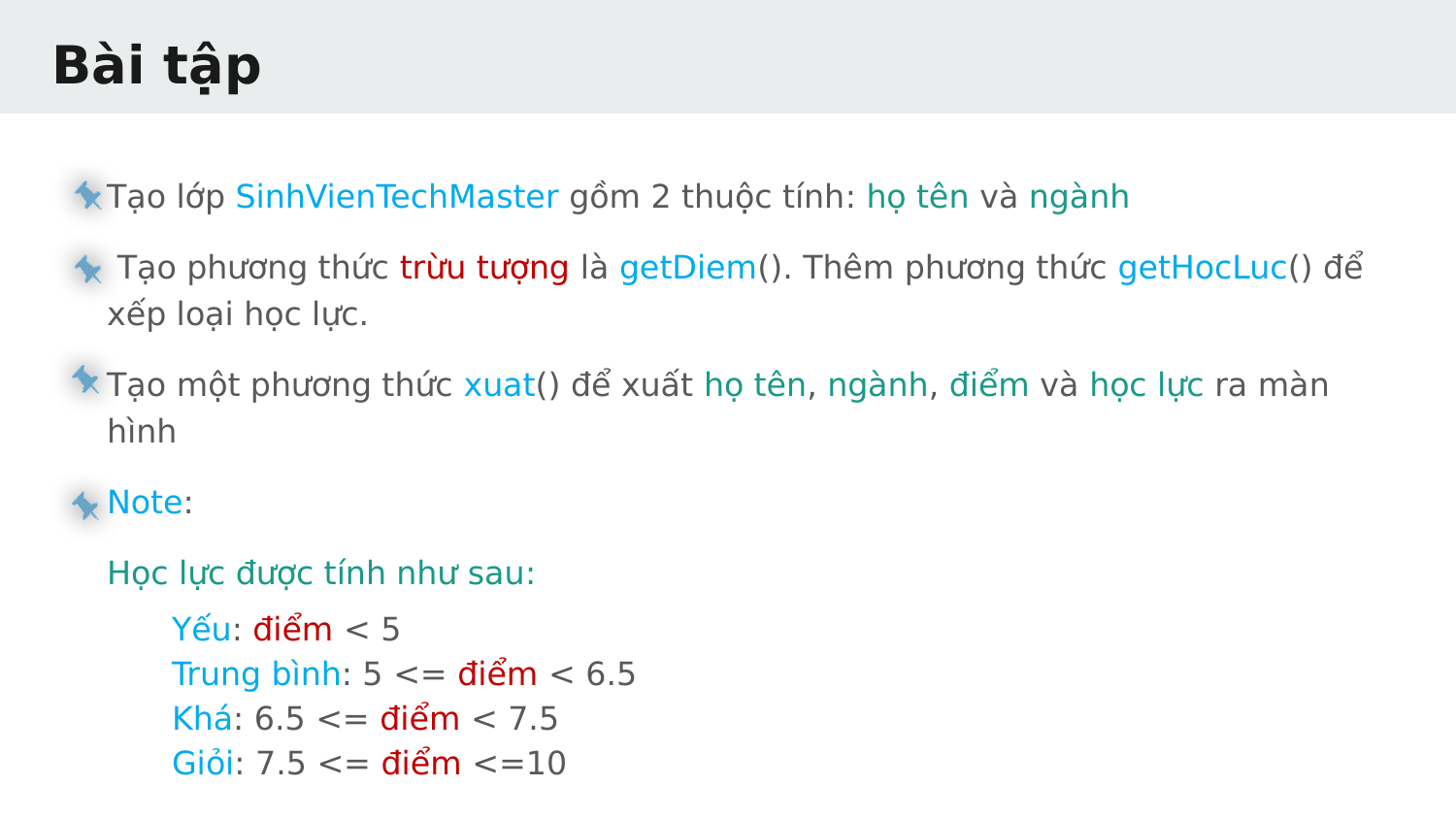

# Bài tập
Tạo lớp SinhVienTechMaster gồm 2 thuộc tính: họ tên và ngành
 Tạo phương thức trừu tượng là getDiem(). Thêm phương thức getHocLuc() để xếp loại học lực.
Tạo một phương thức xuat() để xuất họ tên, ngành, điểm và học lực ra màn hình
Note:
Học lực được tính như sau:
 Yếu: điểm < 5
 Trung bình: 5 <= điểm < 6.5
 Khá: 6.5 <= điểm < 7.5
 Giỏi: 7.5 <= điểm <=10